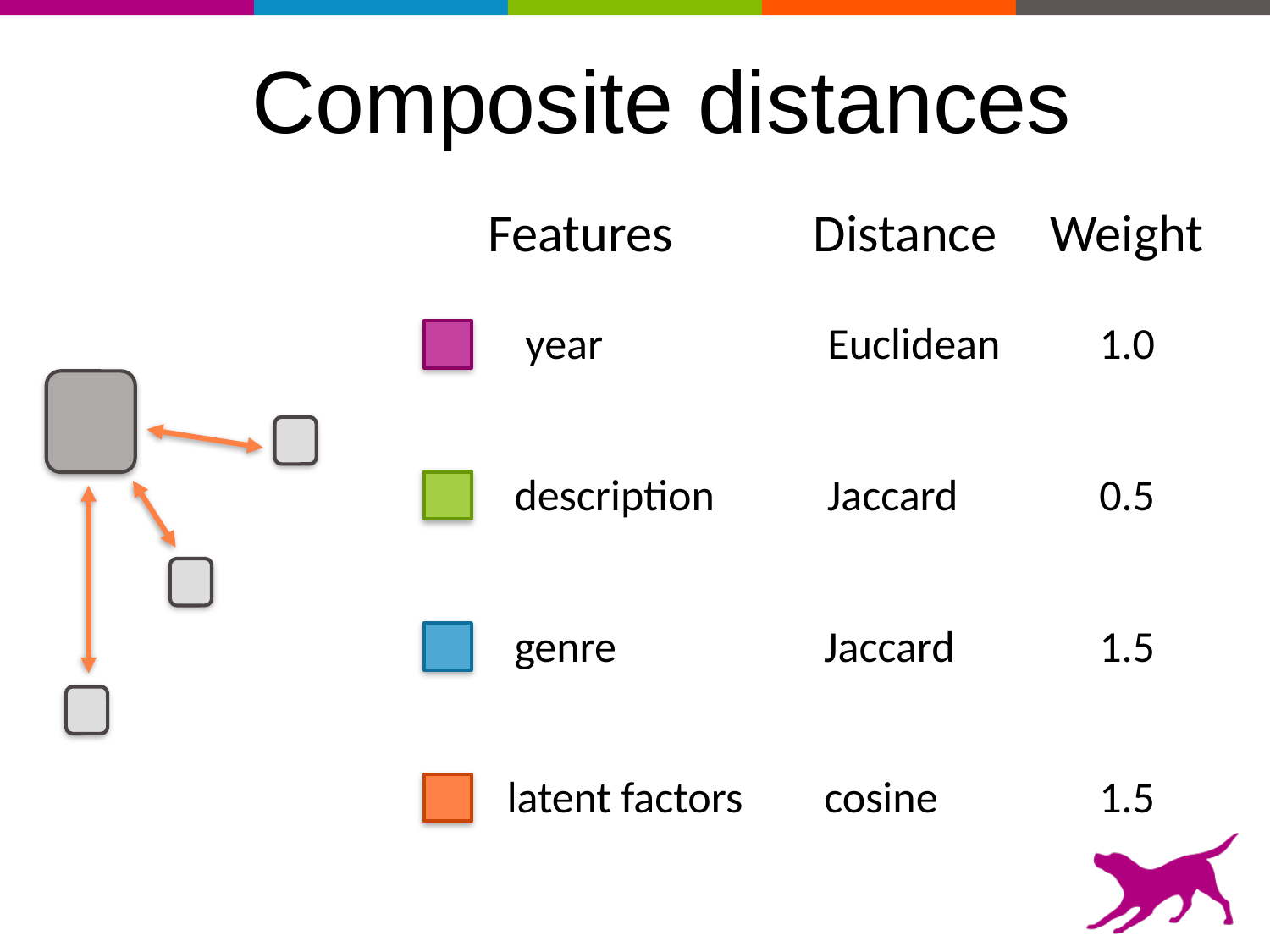

Composite distances
Features
Distance
Weight
year
Euclidean
1.0

description
Jaccard
0.5

genre
Jaccard
1.5

latent factors
cosine
1.5